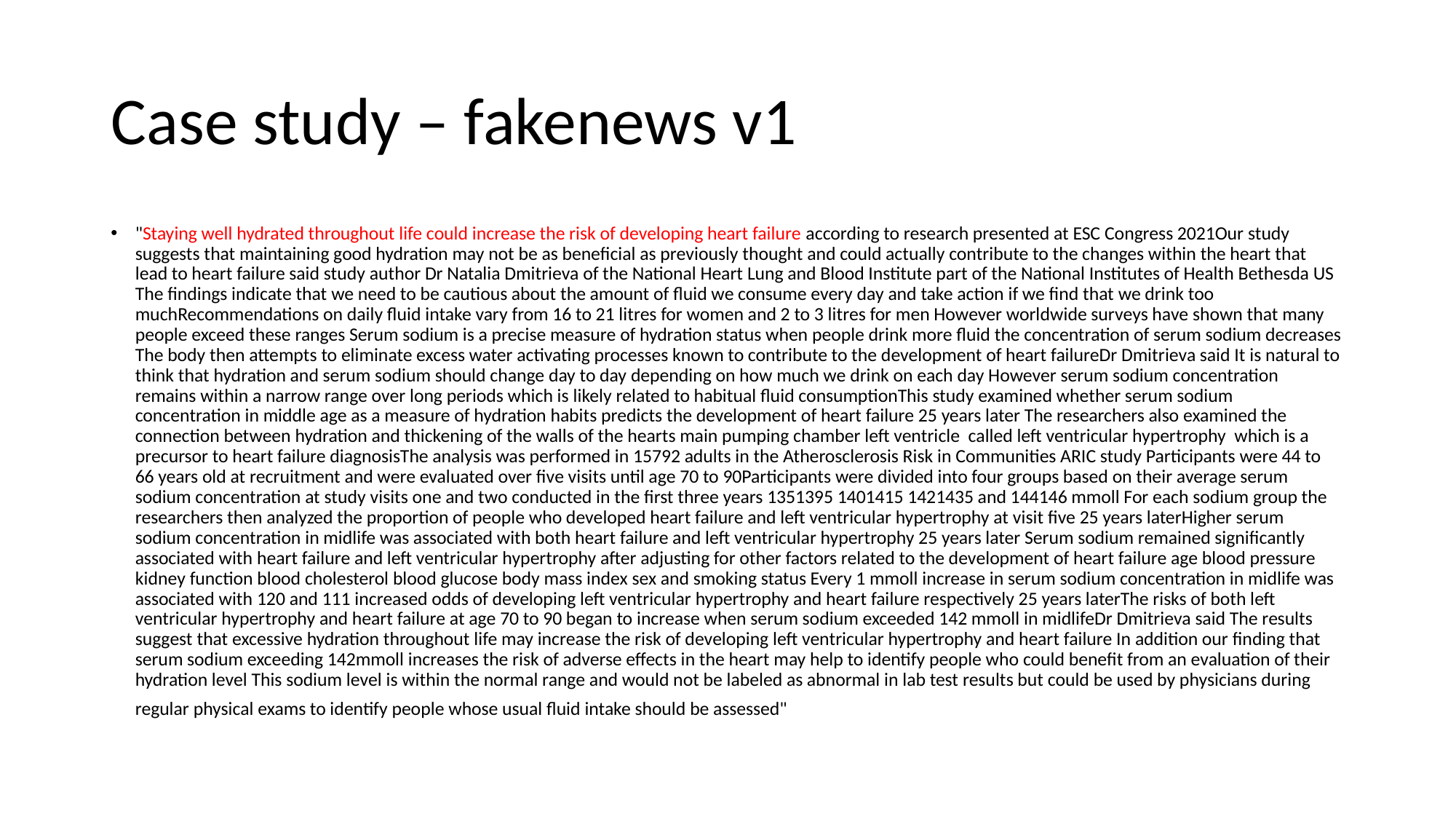

# Case study – fakenews v1
"Staying well hydrated throughout life could increase the risk of developing heart failure according to research presented at ESC Congress 2021Our study suggests that maintaining good hydration may not be as beneficial as previously thought and could actually contribute to the changes within the heart that lead to heart failure said study author Dr Natalia Dmitrieva of the National Heart Lung and Blood Institute part of the National Institutes of Health Bethesda US The findings indicate that we need to be cautious about the amount of fluid we consume every day and take action if we find that we drink too muchRecommendations on daily fluid intake vary from 16 to 21 litres for women and 2 to 3 litres for men However worldwide surveys have shown that many people exceed these ranges Serum sodium is a precise measure of hydration status when people drink more fluid the concentration of serum sodium decreases The body then attempts to eliminate excess water activating processes known to contribute to the development of heart failureDr Dmitrieva said It is natural to think that hydration and serum sodium should change day to day depending on how much we drink on each day However serum sodium concentration remains within a narrow range over long periods which is likely related to habitual fluid consumptionThis study examined whether serum sodium concentration in middle age as a measure of hydration habits predicts the development of heart failure 25 years later The researchers also examined the connection between hydration and thickening of the walls of the hearts main pumping chamber left ventricle  called left ventricular hypertrophy  which is a precursor to heart failure diagnosisThe analysis was performed in 15792 adults in the Atherosclerosis Risk in Communities ARIC study Participants were 44 to 66 years old at recruitment and were evaluated over five visits until age 70 to 90Participants were divided into four groups based on their average serum sodium concentration at study visits one and two conducted in the first three years 1351395 1401415 1421435 and 144146 mmoll For each sodium group the researchers then analyzed the proportion of people who developed heart failure and left ventricular hypertrophy at visit five 25 years laterHigher serum sodium concentration in midlife was associated with both heart failure and left ventricular hypertrophy 25 years later Serum sodium remained significantly associated with heart failure and left ventricular hypertrophy after adjusting for other factors related to the development of heart failure age blood pressure kidney function blood cholesterol blood glucose body mass index sex and smoking status Every 1 mmoll increase in serum sodium concentration in midlife was associated with 120 and 111 increased odds of developing left ventricular hypertrophy and heart failure respectively 25 years laterThe risks of both left ventricular hypertrophy and heart failure at age 70 to 90 began to increase when serum sodium exceeded 142 mmoll in midlifeDr Dmitrieva said The results suggest that excessive hydration throughout life may increase the risk of developing left ventricular hypertrophy and heart failure In addition our finding that serum sodium exceeding 142mmoll increases the risk of adverse effects in the heart may help to identify people who could benefit from an evaluation of their hydration level This sodium level is within the normal range and would not be labeled as abnormal in lab test results but could be used by physicians during regular physical exams to identify people whose usual fluid intake should be assessed"